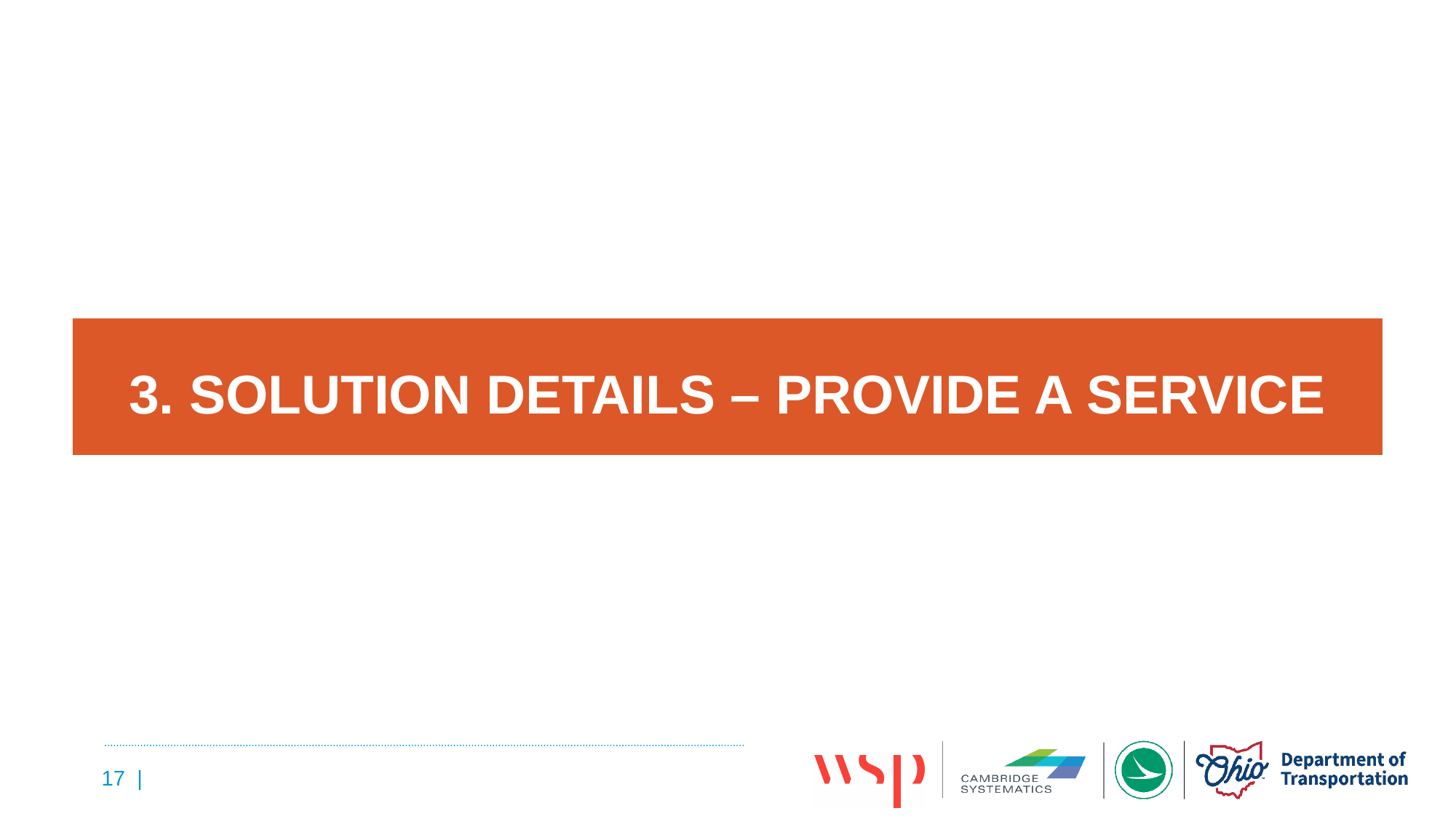

# 3. Solution Details – Provide a Service